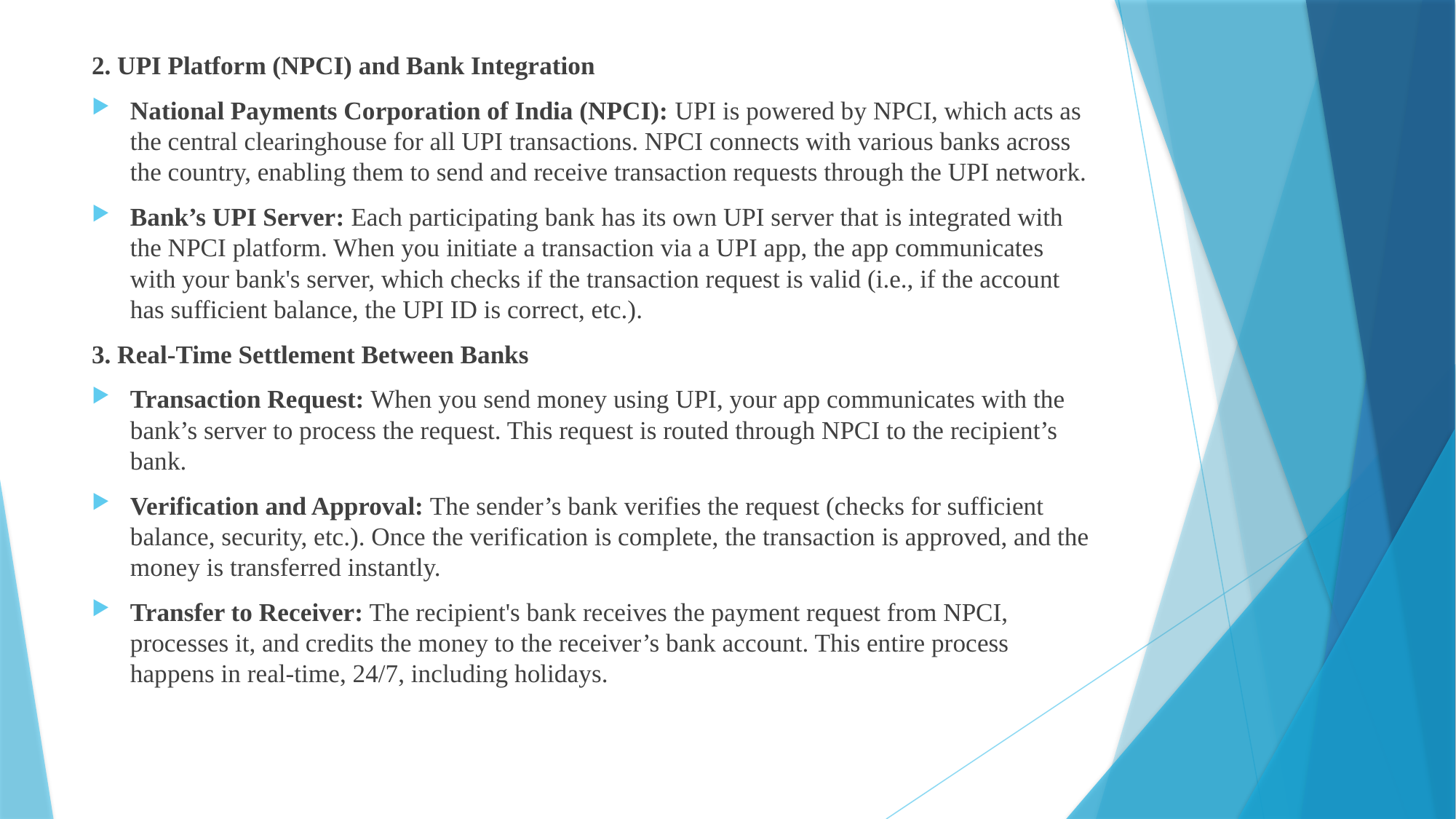

2. UPI Platform (NPCI) and Bank Integration
National Payments Corporation of India (NPCI): UPI is powered by NPCI, which acts as the central clearinghouse for all UPI transactions. NPCI connects with various banks across the country, enabling them to send and receive transaction requests through the UPI network.
Bank’s UPI Server: Each participating bank has its own UPI server that is integrated with the NPCI platform. When you initiate a transaction via a UPI app, the app communicates with your bank's server, which checks if the transaction request is valid (i.e., if the account has sufficient balance, the UPI ID is correct, etc.).
3. Real-Time Settlement Between Banks
Transaction Request: When you send money using UPI, your app communicates with the bank’s server to process the request. This request is routed through NPCI to the recipient’s bank.
Verification and Approval: The sender’s bank verifies the request (checks for sufficient balance, security, etc.). Once the verification is complete, the transaction is approved, and the money is transferred instantly.
Transfer to Receiver: The recipient's bank receives the payment request from NPCI, processes it, and credits the money to the receiver’s bank account. This entire process happens in real-time, 24/7, including holidays.